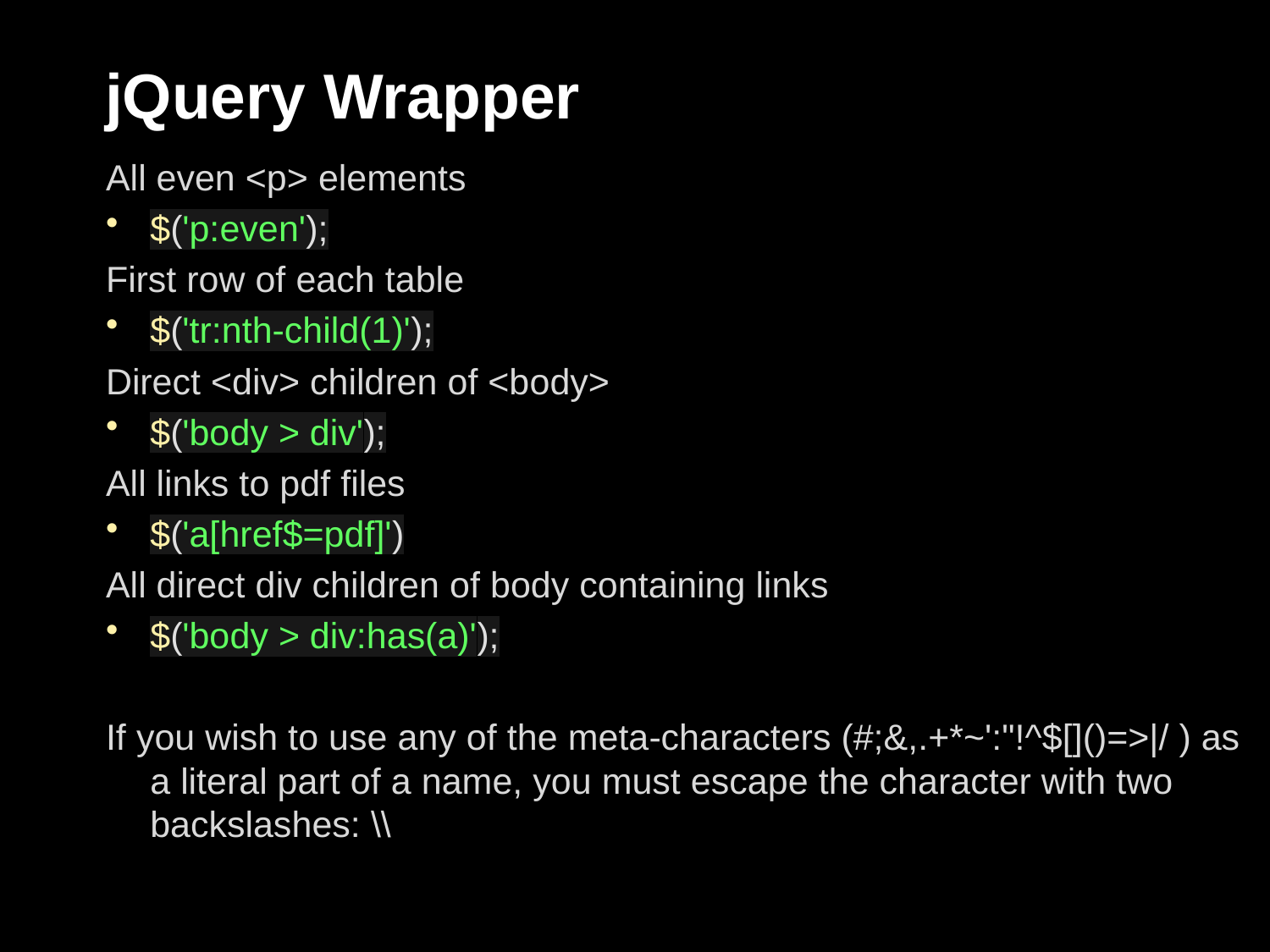

# jQuery Wrapper
All even <p> elements
$('p:even');
First row of each table
$('tr:nth-child(1)');
Direct <div> children of <body>
$('body > div');
All links to pdf files
$('a[href$=pdf]')
All direct div children of body containing links
$('body > div:has(a)');

If you wish to use any of the meta-characters (#;&,.+*~':"!^$[]()=>|/ ) as a literal part of a name, you must escape the character with two backslashes: \\